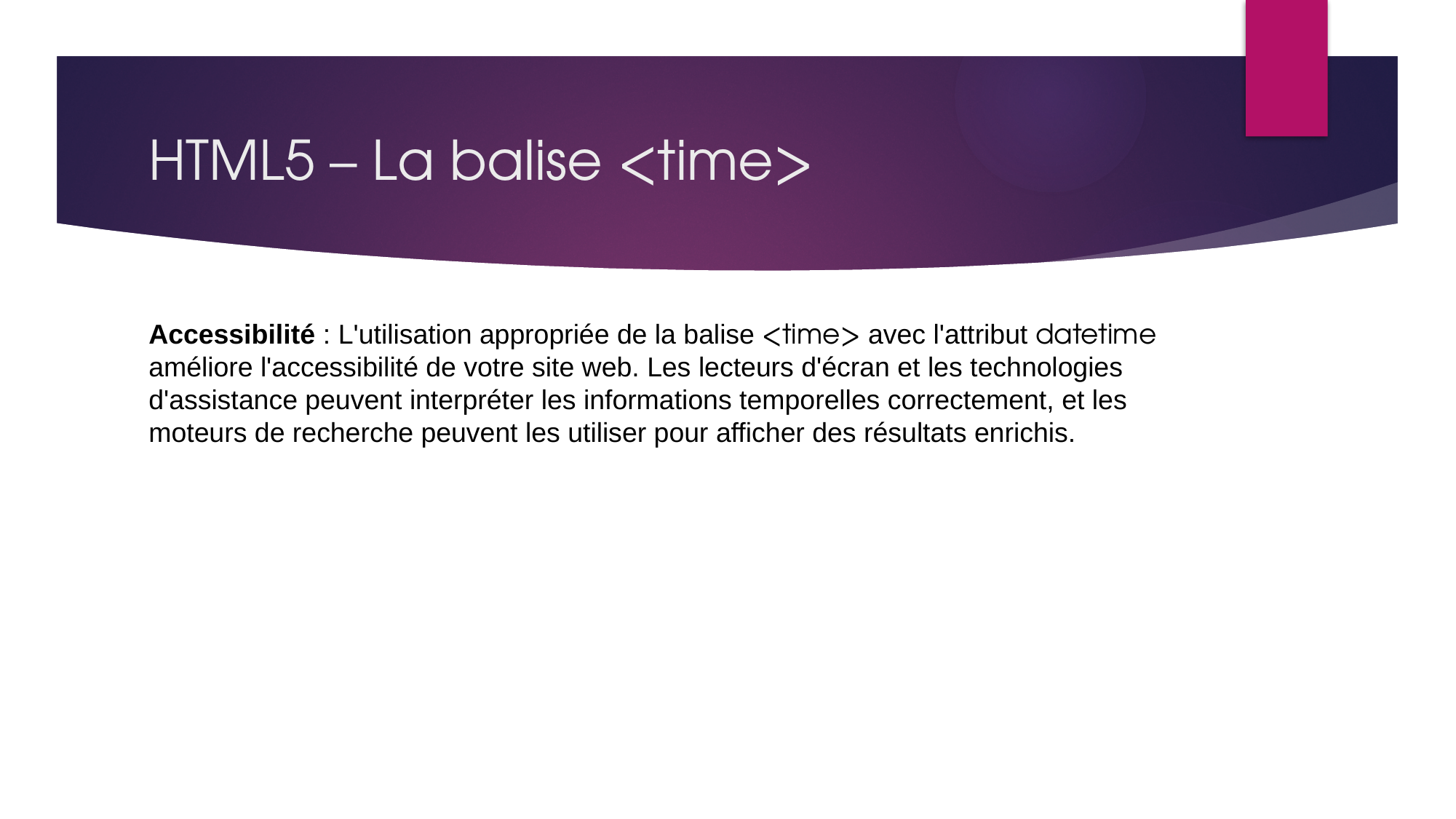

# HTML5 – La balise <time>
Accessibilité : L'utilisation appropriée de la balise <time> avec l'attribut datetime améliore l'accessibilité de votre site web. Les lecteurs d'écran et les technologies d'assistance peuvent interpréter les informations temporelles correctement, et les moteurs de recherche peuvent les utiliser pour afficher des résultats enrichis.